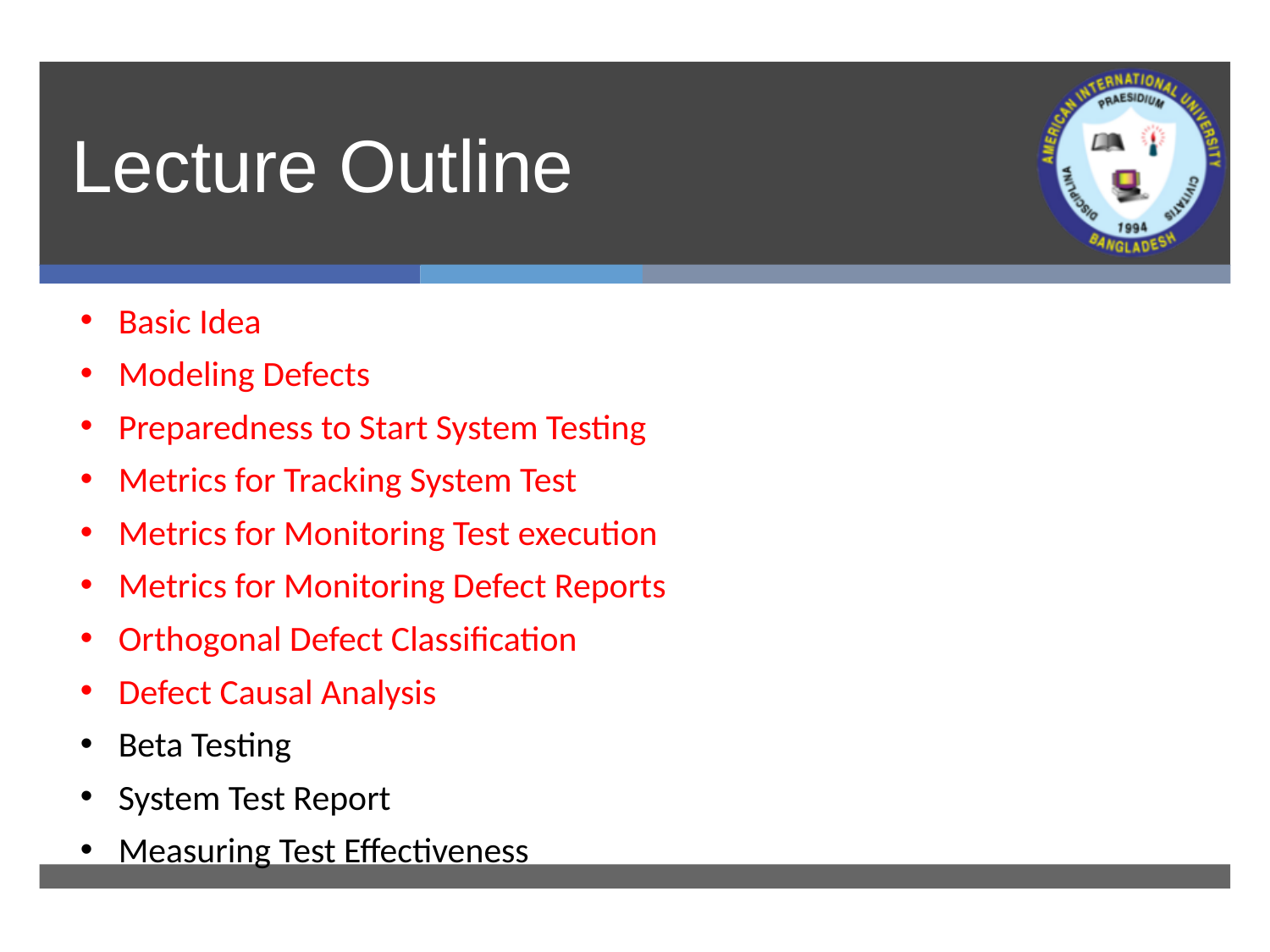

# Lecture Outline
Basic Idea
Modeling Defects
Preparedness to Start System Testing
Metrics for Tracking System Test
Metrics for Monitoring Test execution
Metrics for Monitoring Defect Reports
Orthogonal Defect Classification
Defect Causal Analysis
Beta Testing
System Test Report
Measuring Test Effectiveness